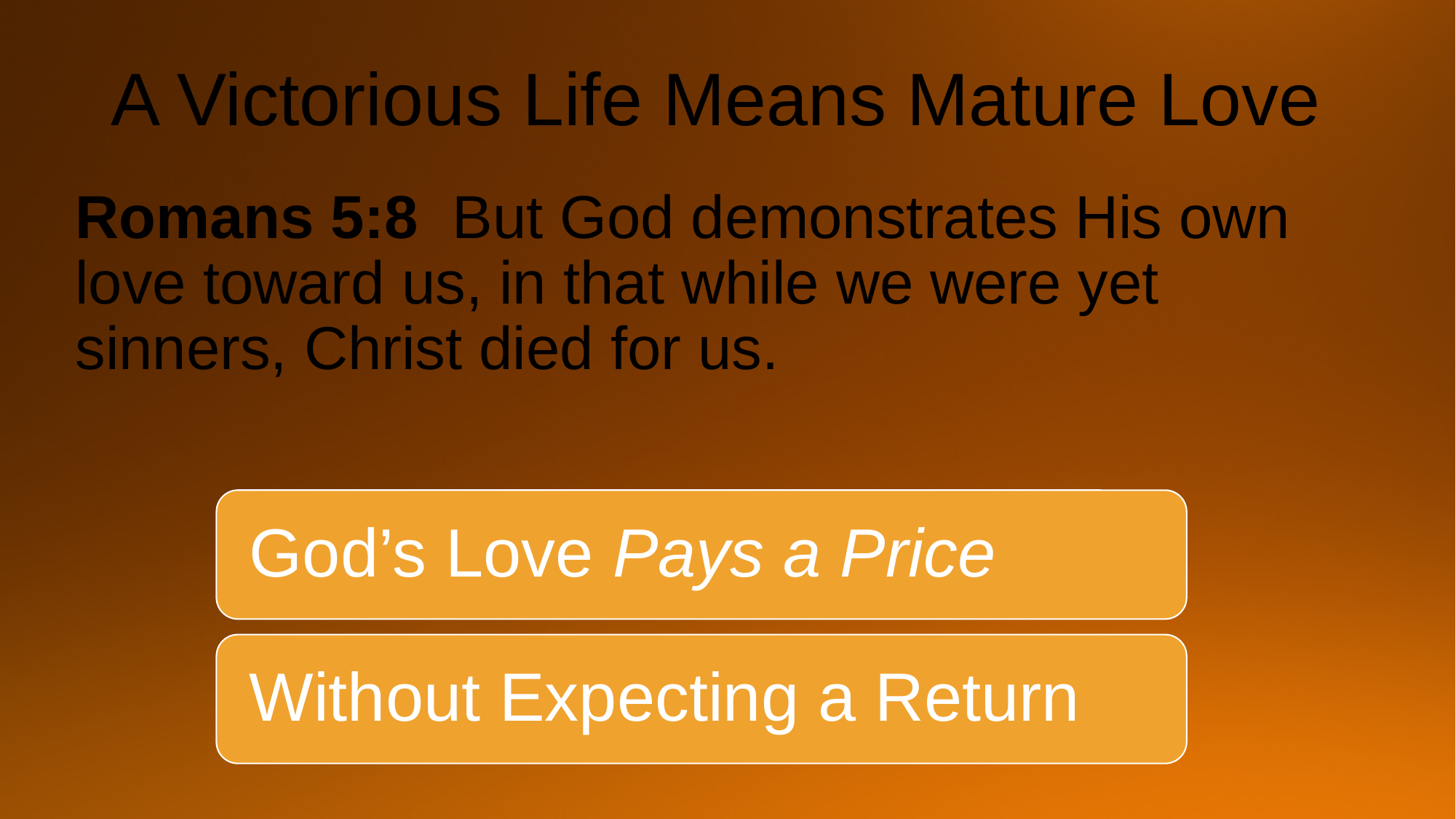

# A Victorious Life Means Mature Love
Romans 5:8  But God demonstrates His own love toward us, in that while we were yet sinners, Christ died for us.
God’s Love Pays a Price
Without Expecting a Return